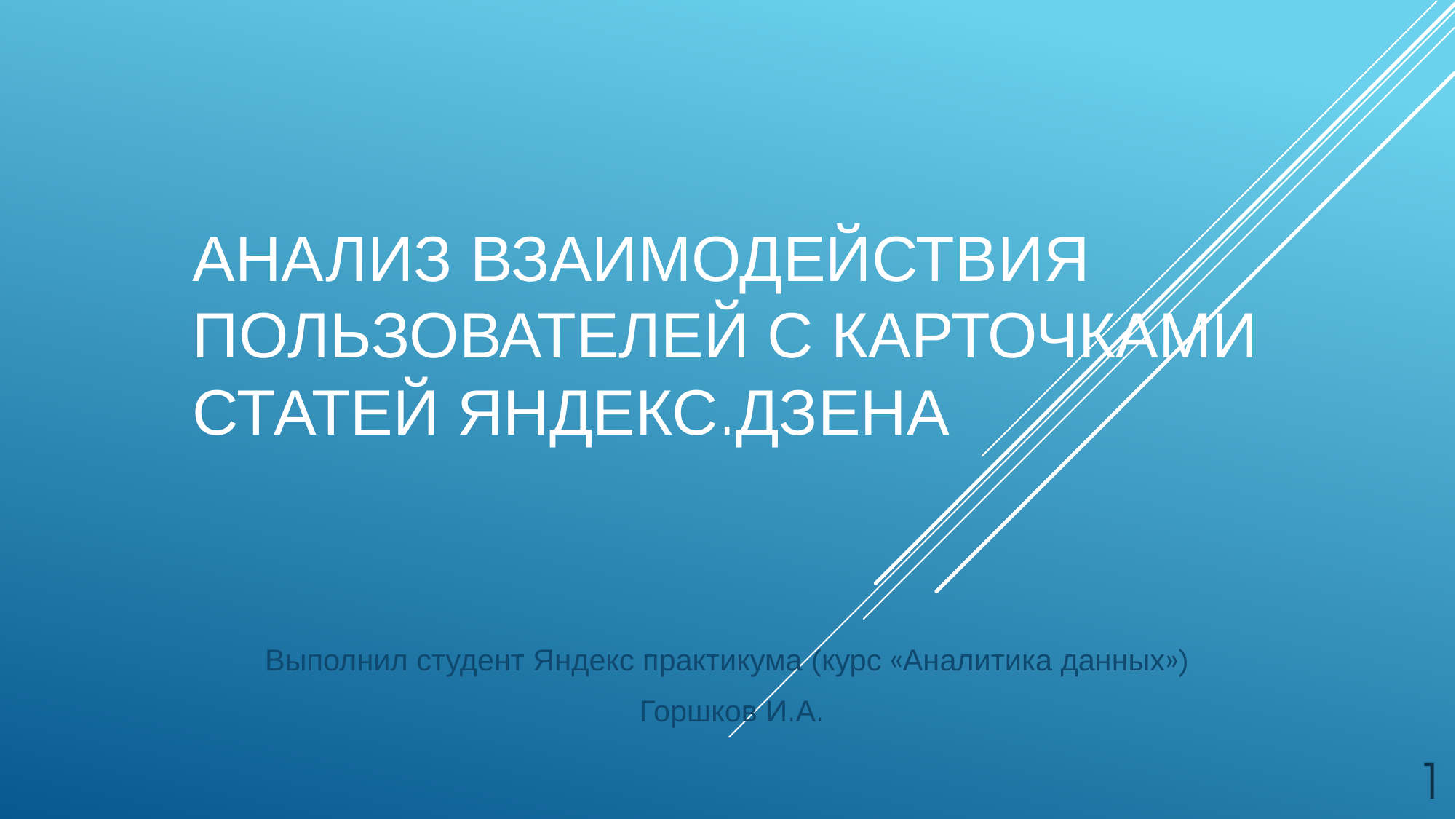

# Анализ взаимодействия пользователей с карточками статей Яндекс.Дзена
Выполнил студент Яндекс практикума (курс «Аналитика данных»)
 Горшков И.А.
1